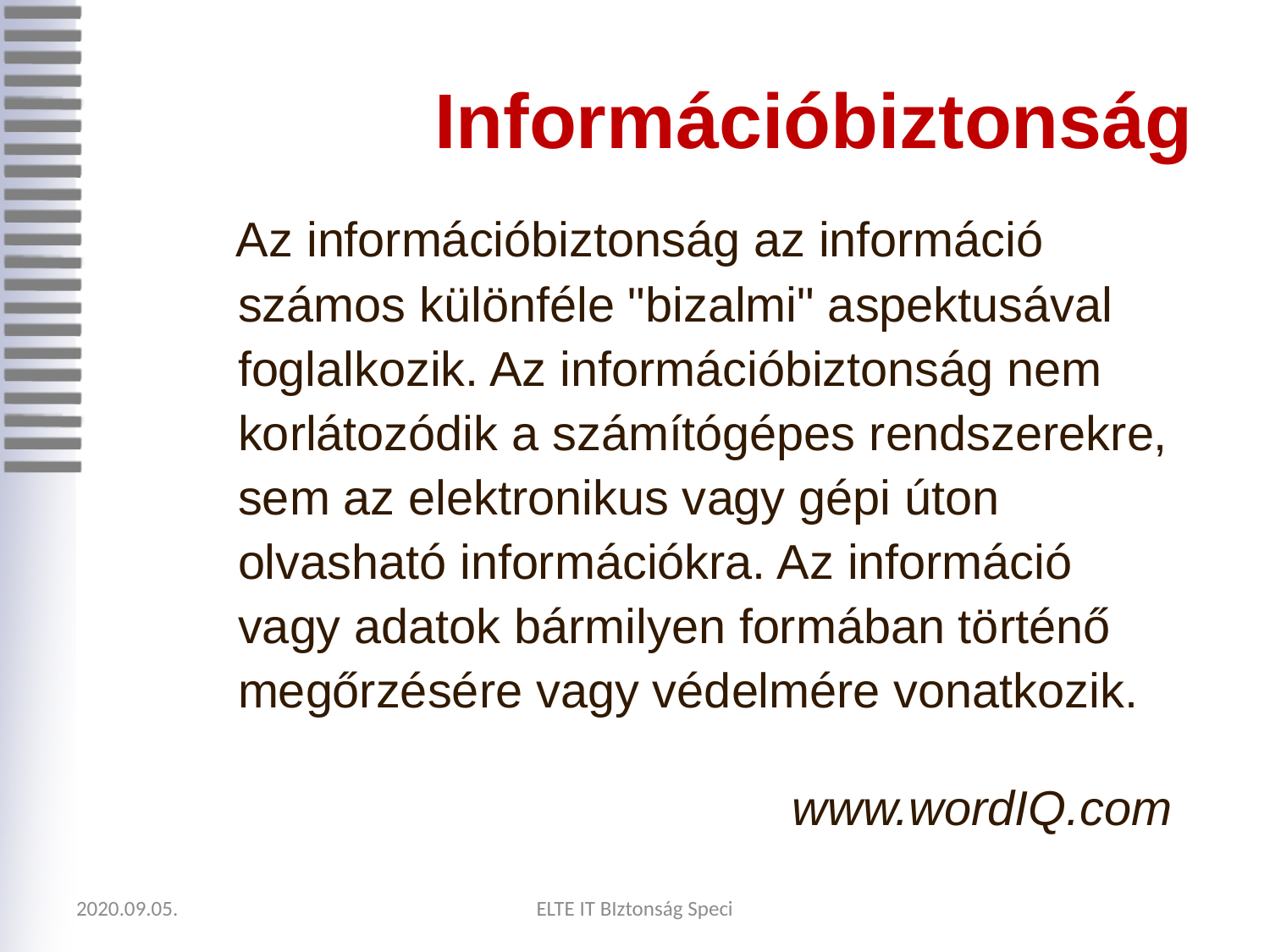

# Információbiztonság
   Az információbiztonság az információ számos különféle "bizalmi" aspektusával foglalkozik. Az információbiztonság nem korlátozódik a számítógépes rendszerekre, sem az elektronikus vagy gépi úton olvasható információkra. Az információ vagy adatok bármilyen formában történő megőrzésére vagy védelmére vonatkozik.
www.wordIQ.com

2020.09.05.
ELTE IT BIztonság Speci